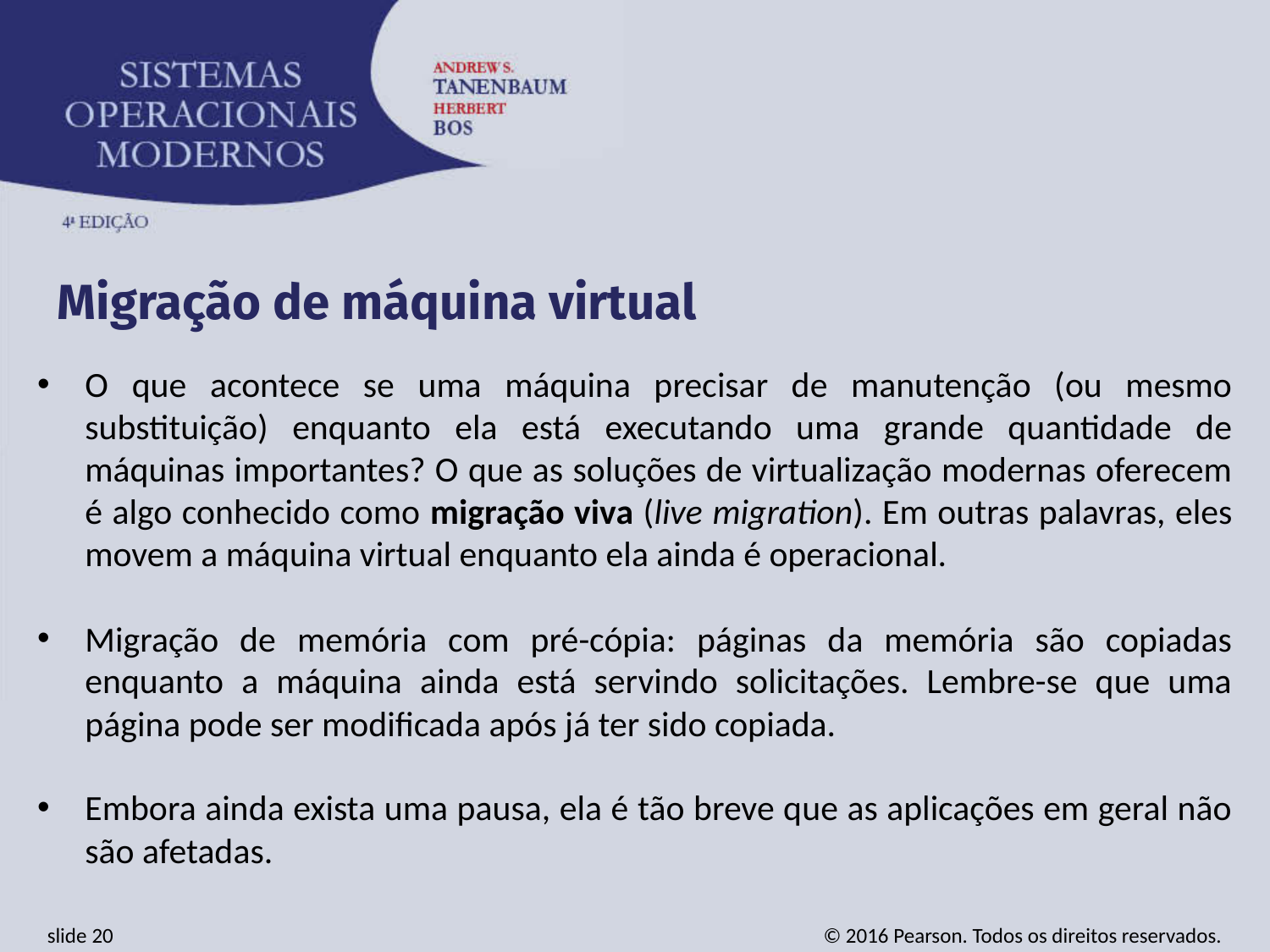

Migração de máquina virtual
O que acontece se uma máquina precisar de manutenção (ou mesmo substituição) enquanto ela está executando uma grande quantidade de máquinas importantes? O que as soluções de virtualização modernas oferecem é algo conhecido como migração viva (live migration). Em outras palavras, eles movem a máquina virtual enquanto ela ainda é operacional.

Migração de memória com pré-cópia: páginas da memória são copiadas enquanto a máquina ainda está servindo solicitações. Lembre-se que uma página pode ser modificada após já ter sido copiada.

Embora ainda exista uma pausa, ela é tão breve que as aplicações em geral não são afetadas.